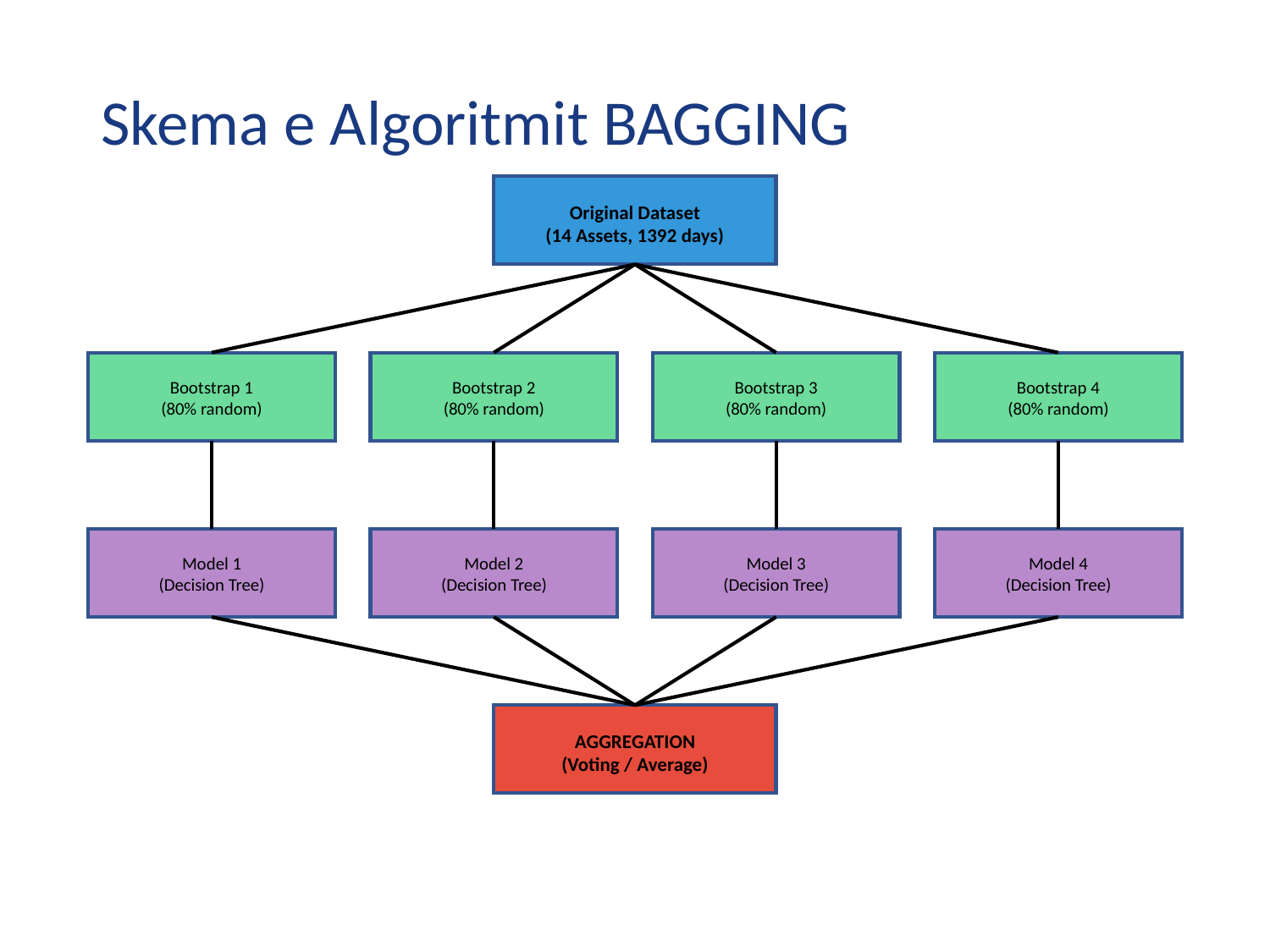

# Skema e Algoritmit BAGGING

Original Dataset
(14 Assets, 1392 days)

Bootstrap 1
(80% random)
Bootstrap 2
(80% random)
Bootstrap 3
(80% random)
Bootstrap 4
(80% random)

Model 1
(Decision Tree)
Model 2
(Decision Tree)
Model 3
(Decision Tree)
Model 4
(Decision Tree)

AGGREGATION
(Voting / Average)